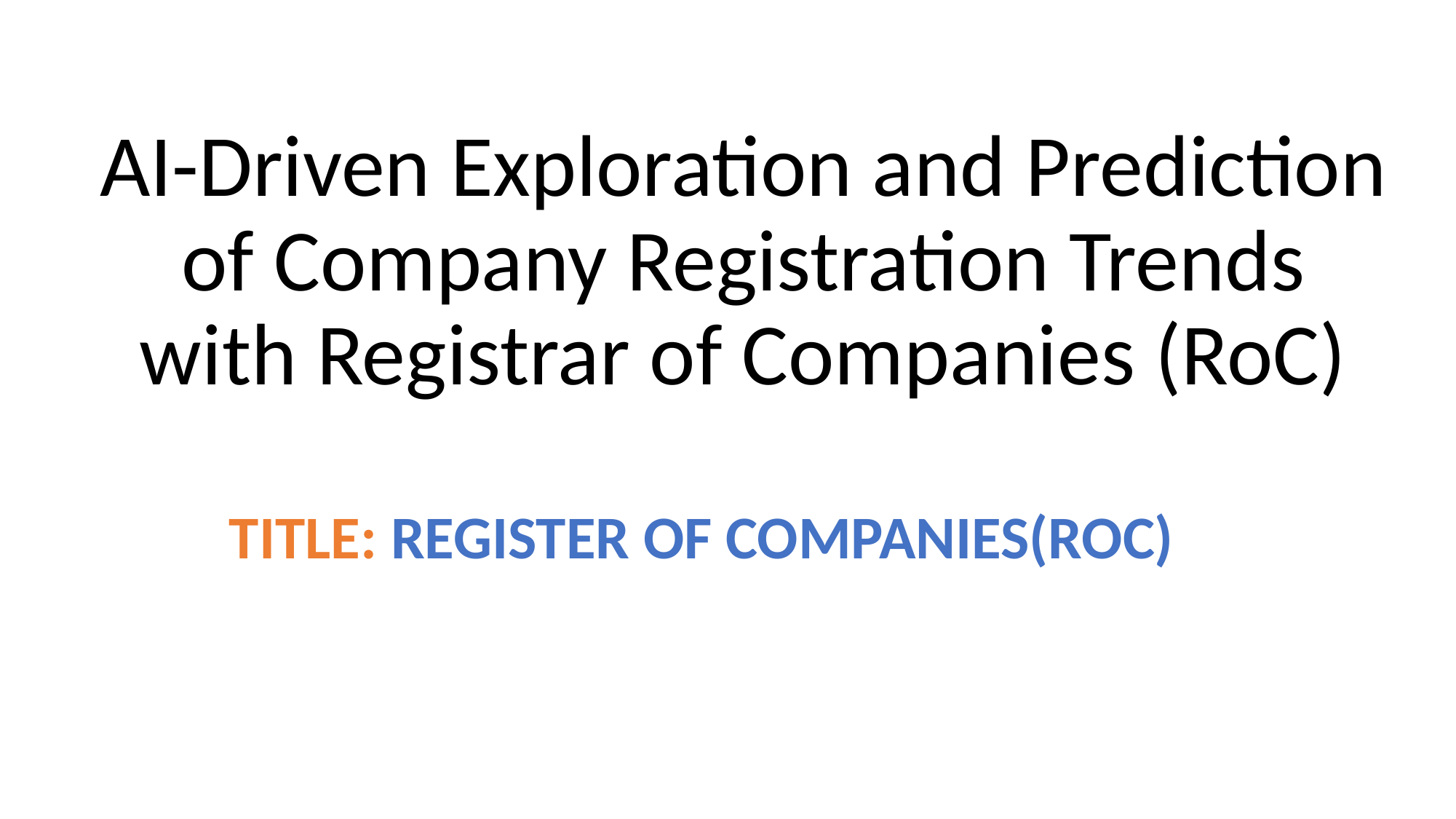

# AI-Driven Exploration and Prediction of Company Registration Trends with Registrar of Companies (RoC)
TITLE: REGISTER OF COMPANIES(ROC)